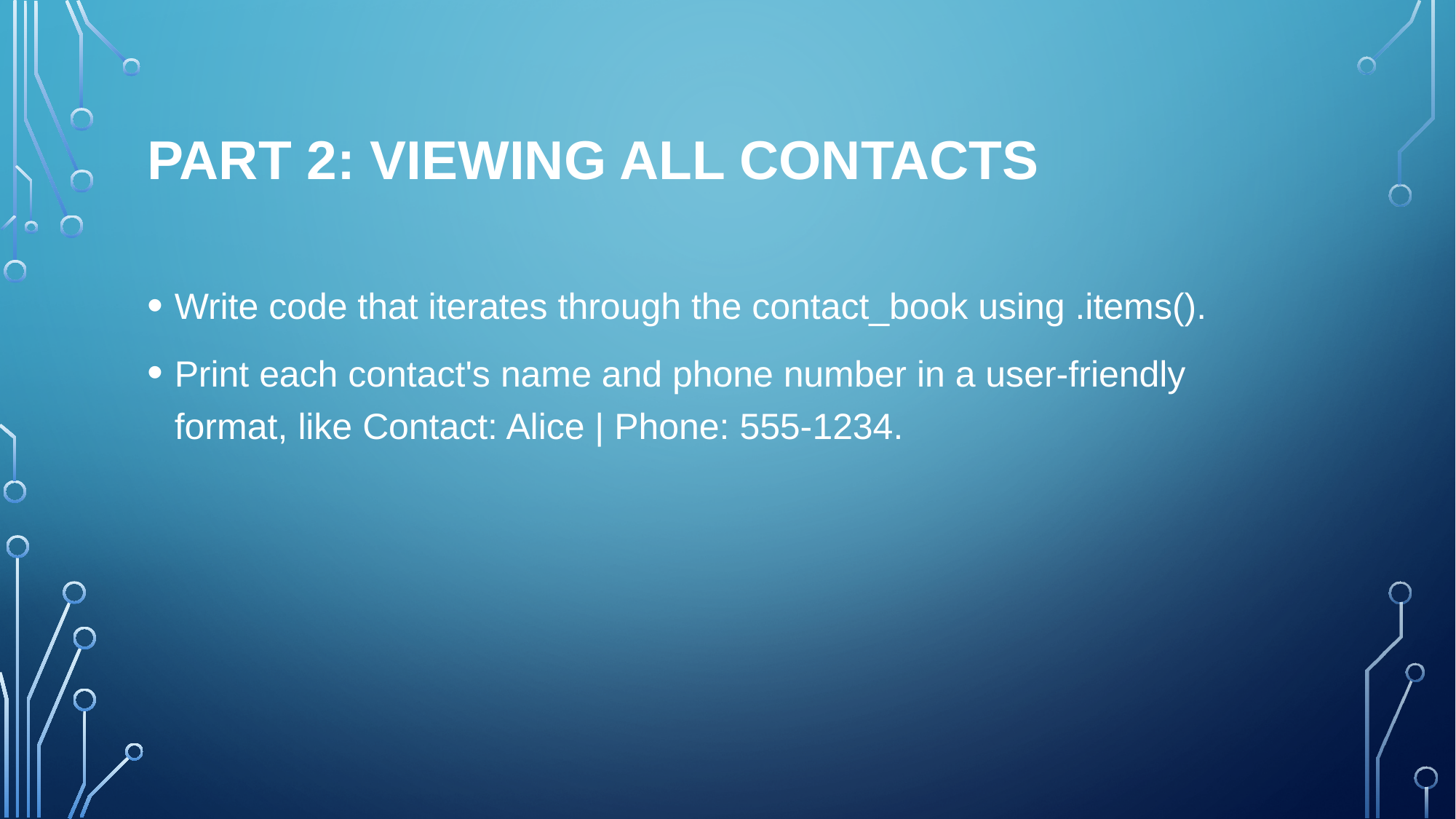

# Part 2: Viewing All Contacts
Write code that iterates through the contact_book using .items().
Print each contact's name and phone number in a user-friendly format, like Contact: Alice | Phone: 555-1234.